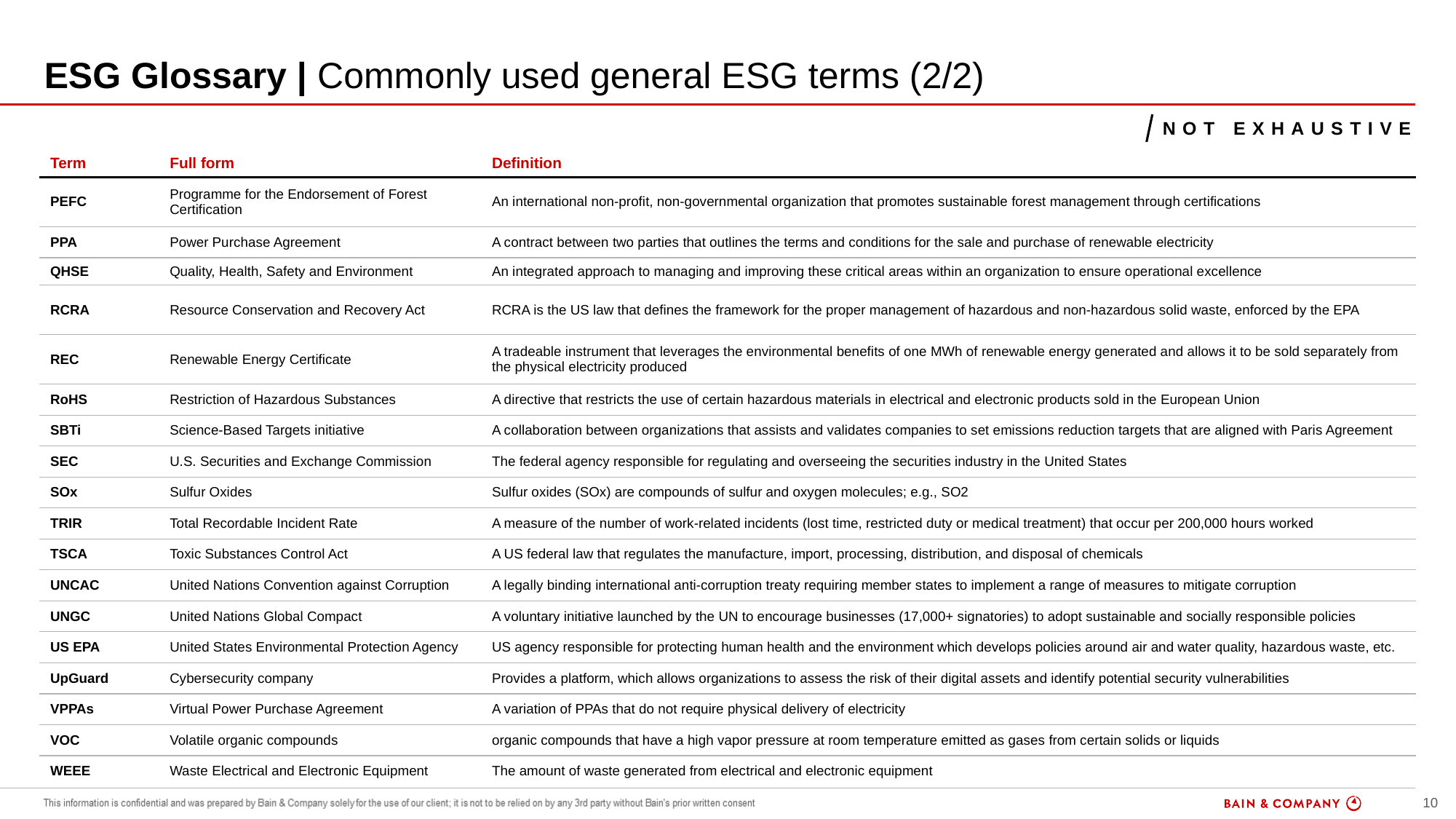

# ESG Glossary | Commonly used general ESG terms (2/2)
NOT EXHAUSTIVE
| Term | Full form | Definition |
| --- | --- | --- |
| PEFC | Programme for the Endorsement of Forest Certification | An international non-profit, non-governmental organization that promotes sustainable forest management through certifications |
| PPA | Power Purchase Agreement | A contract between two parties that outlines the terms and conditions for the sale and purchase of renewable electricity |
| QHSE | Quality, Health, Safety and Environment | An integrated approach to managing and improving these critical areas within an organization to ensure operational excellence |
| RCRA | Resource Conservation and Recovery Act | RCRA is the US law that defines the framework for the proper management of hazardous and non-hazardous solid waste, enforced by the EPA |
| REC | Renewable Energy Certificate | A tradeable instrument that leverages the environmental benefits of one MWh of renewable energy generated and allows it to be sold separately from the physical electricity produced |
| RoHS | Restriction of Hazardous Substances | A directive that restricts the use of certain hazardous materials in electrical and electronic products sold in the European Union |
| SBTi | Science-Based Targets initiative | A collaboration between organizations that assists and validates companies to set emissions reduction targets that are aligned with Paris Agreement |
| SEC | U.S. Securities and Exchange Commission | The federal agency responsible for regulating and overseeing the securities industry in the United States |
| SOx | Sulfur Oxides | Sulfur oxides (SOx) are compounds of sulfur and oxygen molecules; e.g., SO2 |
| TRIR | Total Recordable Incident Rate | A measure of the number of work-related incidents (lost time, restricted duty or medical treatment) that occur per 200,000 hours worked |
| TSCA | Toxic Substances Control Act | A US federal law that regulates the manufacture, import, processing, distribution, and disposal of chemicals |
| UNCAC | United Nations Convention against Corruption | A legally binding international anti-corruption treaty requiring member states to implement a range of measures to mitigate corruption |
| UNGC | United Nations Global Compact | A voluntary initiative launched by the UN to encourage businesses (17,000+ signatories) to adopt sustainable and socially responsible policies |
| US EPA | United States Environmental Protection Agency | US agency responsible for protecting human health and the environment which develops policies around air and water quality, hazardous waste, etc. |
| UpGuard | Cybersecurity company | Provides a platform, which allows organizations to assess the risk of their digital assets and identify potential security vulnerabilities |
| VPPAs | Virtual Power Purchase Agreement | A variation of PPAs that do not require physical delivery of electricity |
| VOC | Volatile organic compounds | organic compounds that have a high vapor pressure at room temperature emitted as gases from certain solids or liquids |
| WEEE | Waste Electrical and Electronic Equipment | The amount of waste generated from electrical and electronic equipment |